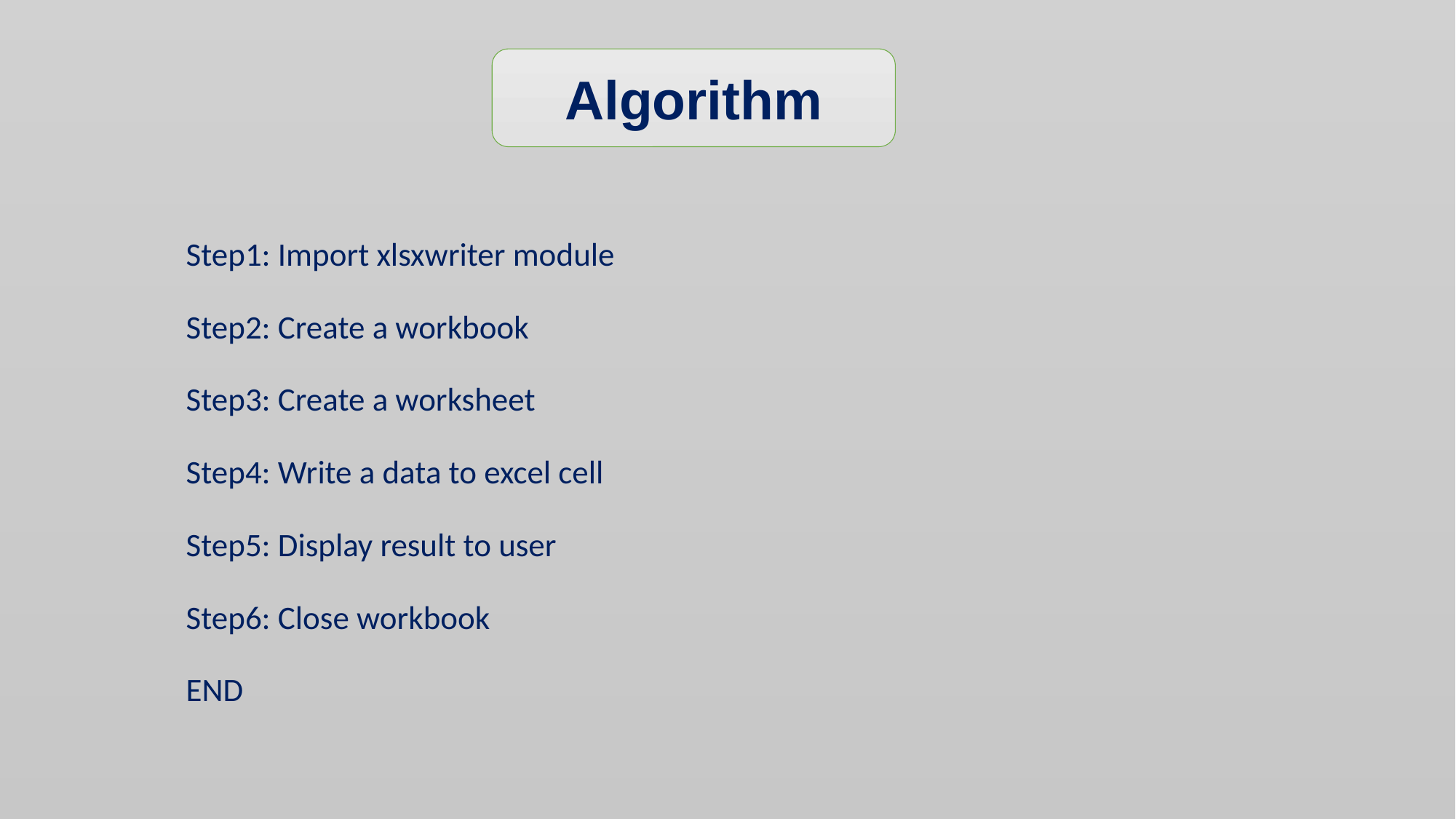

Algorithm
Step1: Import xlsxwriter module
Step2: Create a workbook
Step3: Create a worksheet
Step4: Write a data to excel cell
Step5: Display result to user
Step6: Close workbook
END